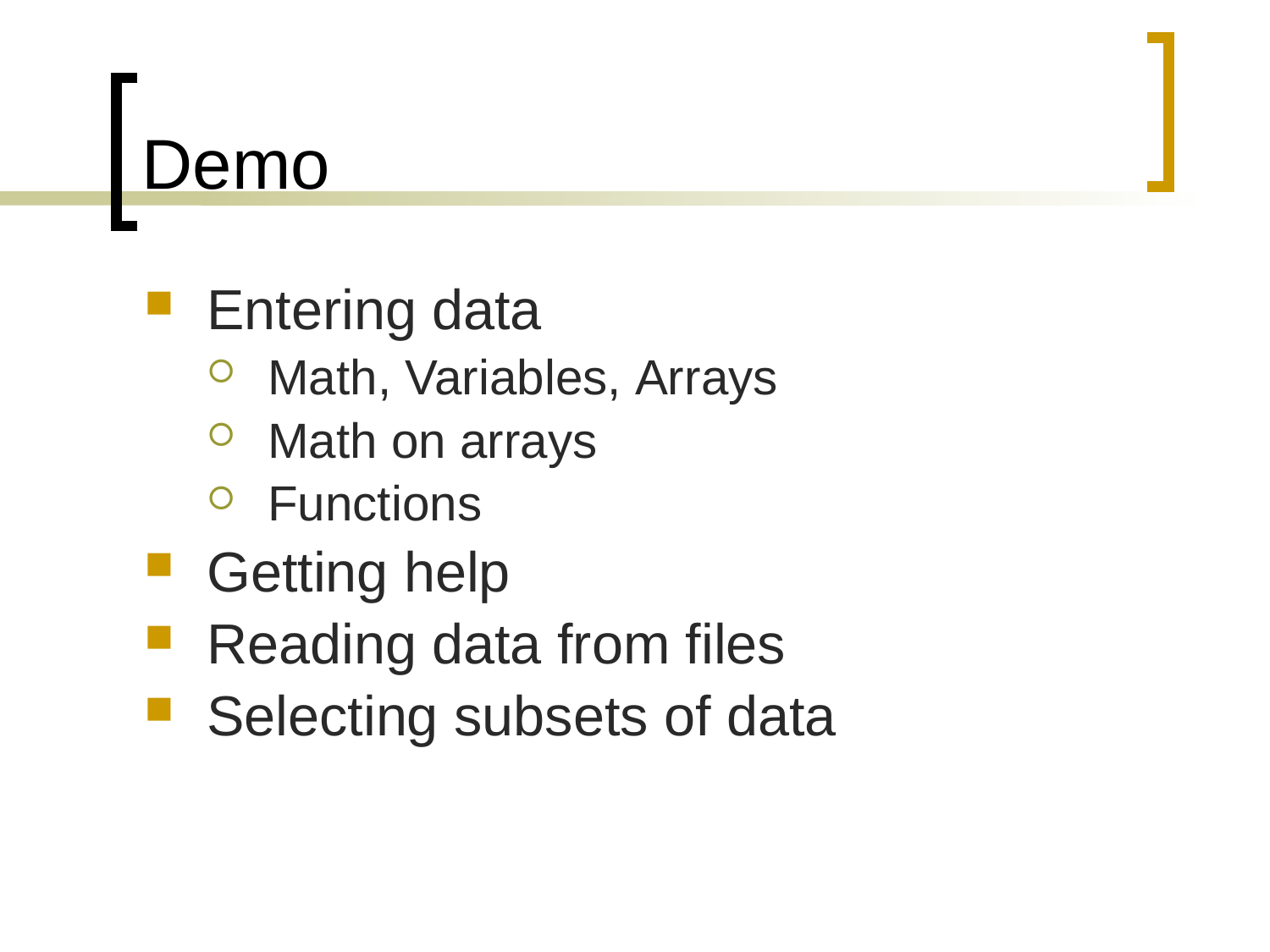

# Demo
Entering data
Math, Variables, Arrays
Math on arrays
Functions
Getting help
Reading data from files
Selecting subsets of data